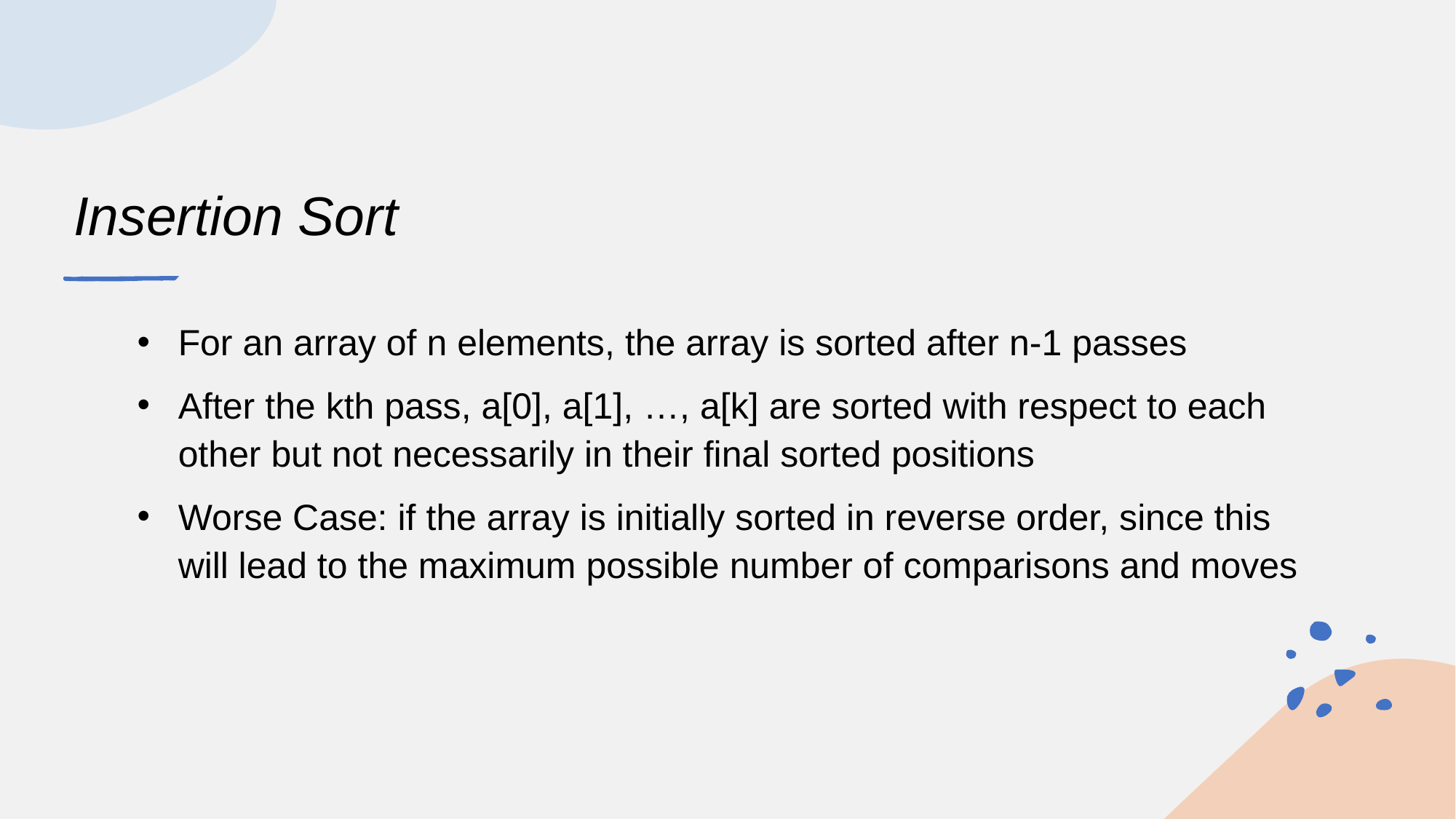

# Insertion Sort
For an array of n elements, the array is sorted after n-1 passes
After the kth pass, a[0], a[1], …, a[k] are sorted with respect to each other but not necessarily in their final sorted positions
Worse Case: if the array is initially sorted in reverse order, since this will lead to the maximum possible number of comparisons and moves